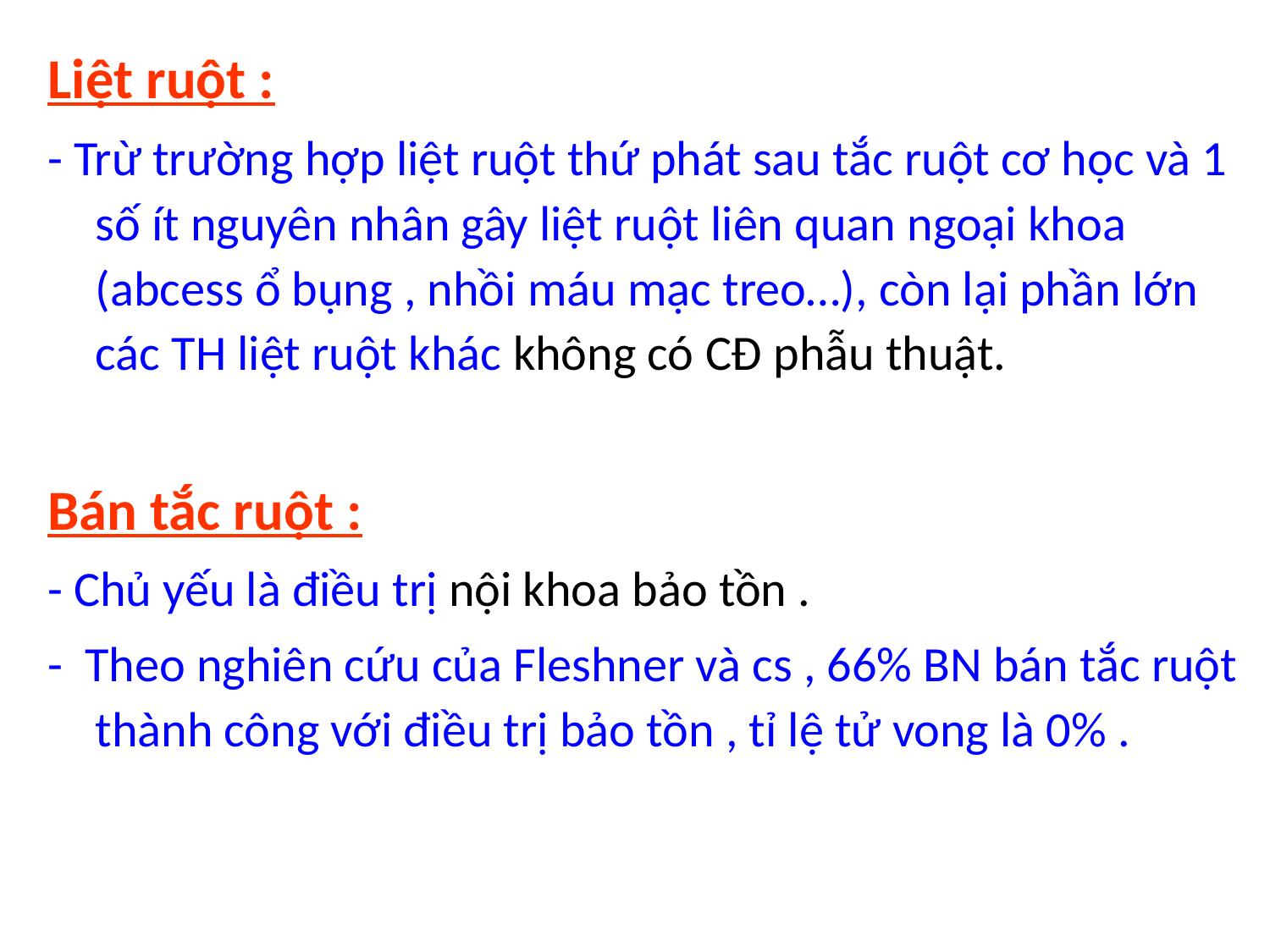

Liệt ruột :
- Trừ trường hợp liệt ruột thứ phát sau tắc ruột cơ học và 1 số ít nguyên nhân gây liệt ruột liên quan ngoại khoa (abcess ổ bụng , nhồi máu mạc treo…), còn lại phần lớn các TH liệt ruột khác không có CĐ phẫu thuật.

Bán tắc ruột :
- Chủ yếu là điều trị nội khoa bảo tồn .
-  Theo nghiên cứu của Fleshner và cs , 66% BN bán tắc ruột thành công với điều trị bảo tồn , tỉ lệ tử vong là 0% .